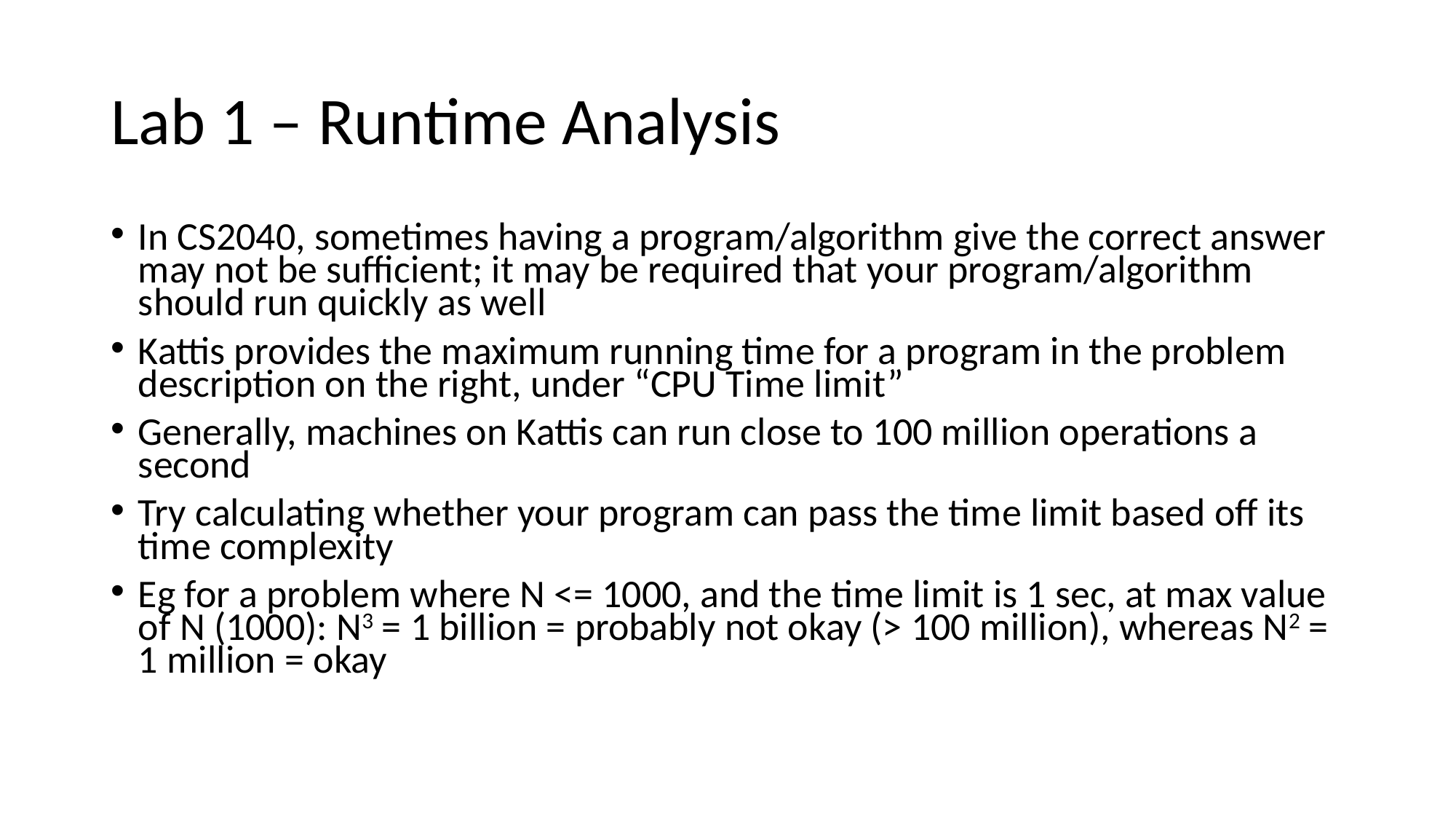

# Lab 1 – Runtime Analysis
In CS2040, sometimes having a program/algorithm give the correct answer may not be sufficient; it may be required that your program/algorithm should run quickly as well
Kattis provides the maximum running time for a program in the problem description on the right, under “CPU Time limit”
Generally, machines on Kattis can run close to 100 million operations a second
Try calculating whether your program can pass the time limit based off its time complexity
Eg for a problem where N <= 1000, and the time limit is 1 sec, at max value of N (1000): N3 = 1 billion = probably not okay (> 100 million), whereas N2 = 1 million = okay